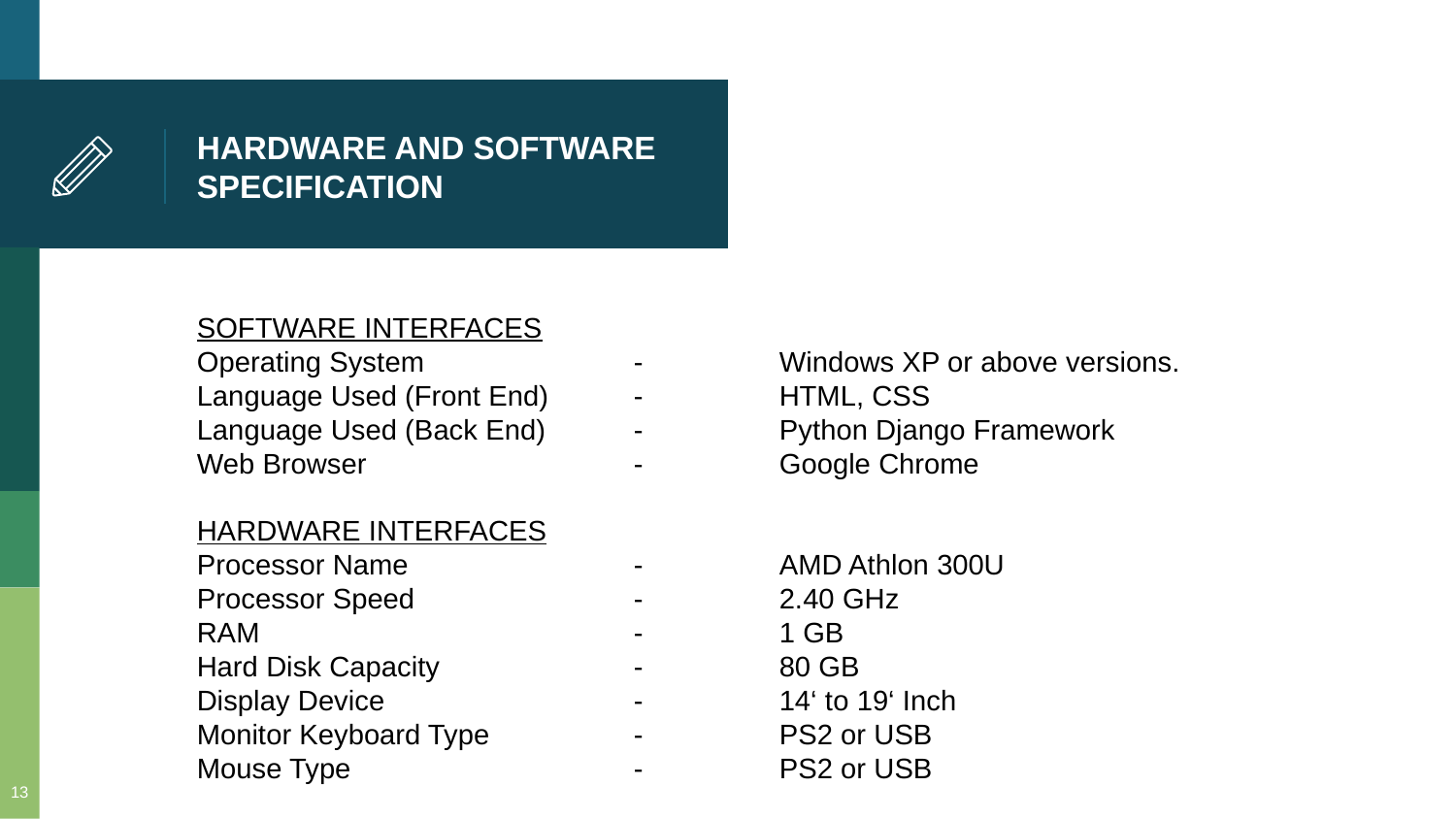

# HARDWARE AND SOFTWARE SPECIFICATION

SOFTWARE INTERFACES
Operating System	 	-   	Windows XP or above versions.
Language Used (Front End)	-	HTML, CSS
Language Used (Back End)	-	Python Django Framework
Web Browser 		-	Google Chrome

HARDWARE INTERFACES
Processor Name 		-  	AMD Athlon 300U
Processor Speed		-  	2.40 GHz
RAM 			-  	1 GB
Hard Disk Capacity		- 	80 GB
Display Device 		-  	14‘ to 19‘ Inch
Monitor Keyboard Type	-  	PS2 or USB
Mouse Type 		- 	PS2 or USB

13